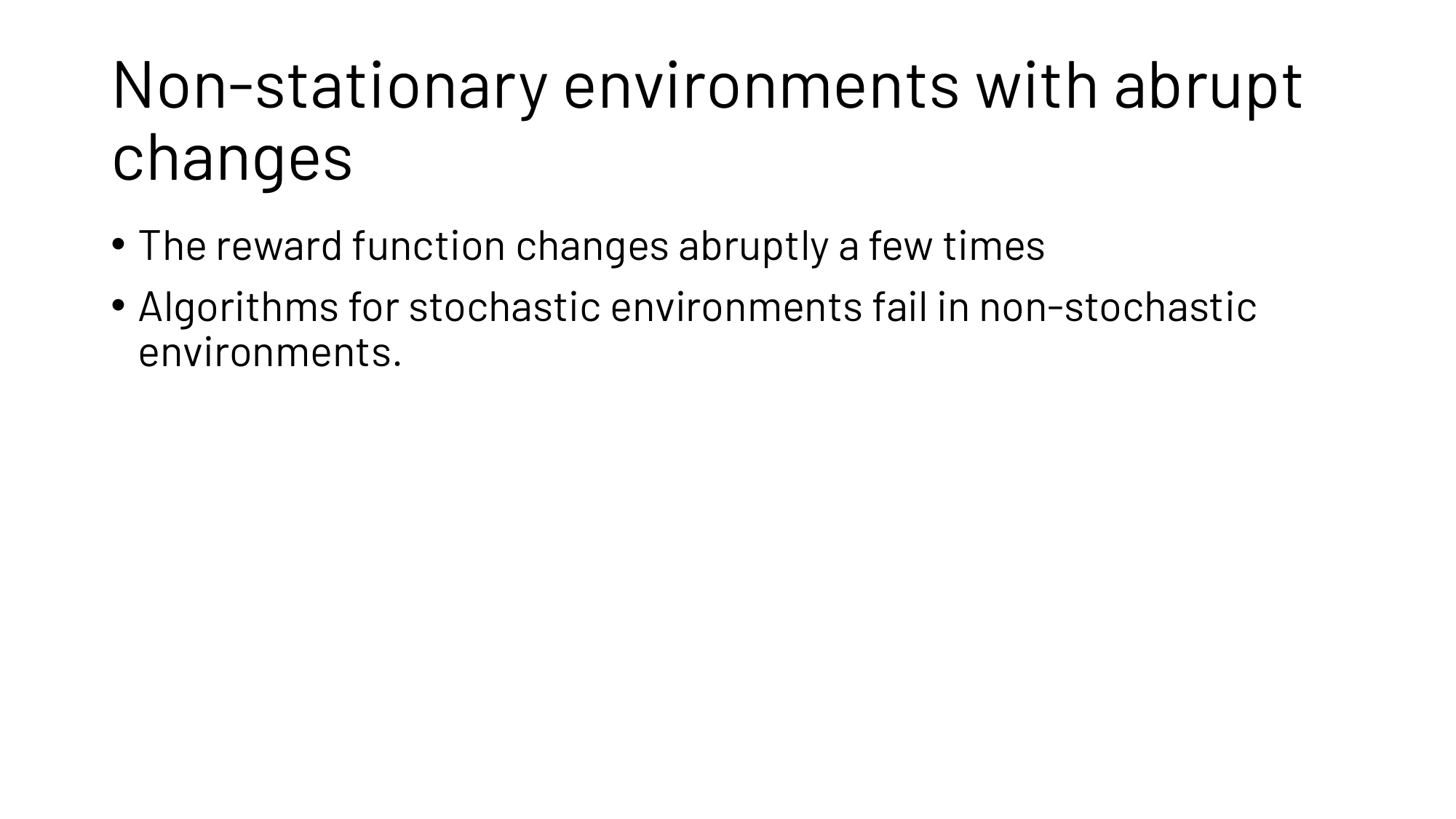

# Non-stationary environments with abrupt changes
The reward function changes abruptly a few times
Algorithms for stochastic environments fail in non-stochastic environments.